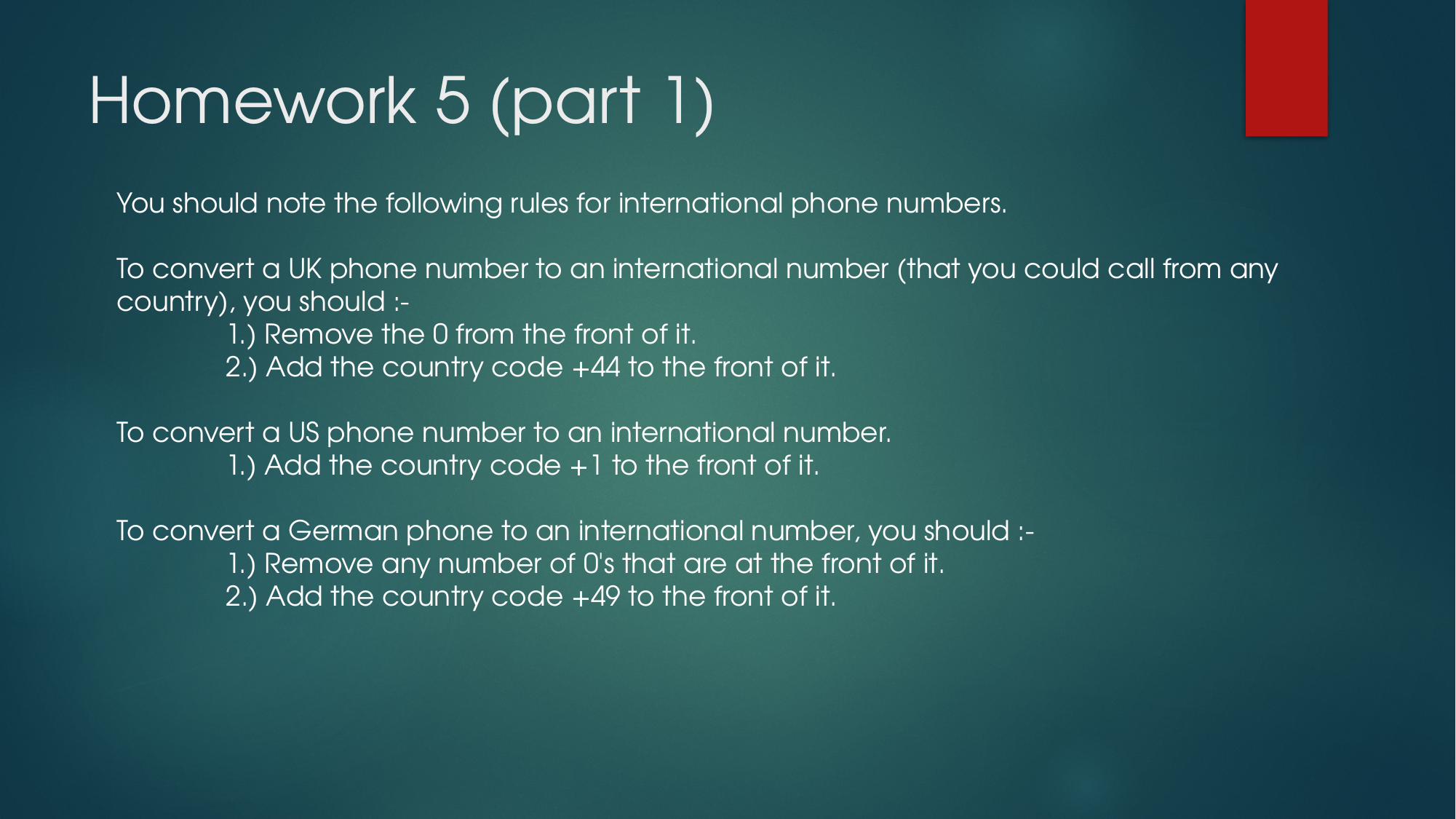

# Homework 5 (part 1)
You should note the following rules for international phone numbers.

To convert a UK phone number to an international number (that you could call from any country), you should :-
	1.) Remove the 0 from the front of it.
	2.) Add the country code +44 to the front of it.

To convert a US phone number to an international number.
	1.) Add the country code +1 to the front of it.

To convert a German phone to an international number, you should :-
	1.) Remove any number of 0's that are at the front of it.
	2.) Add the country code +49 to the front of it.